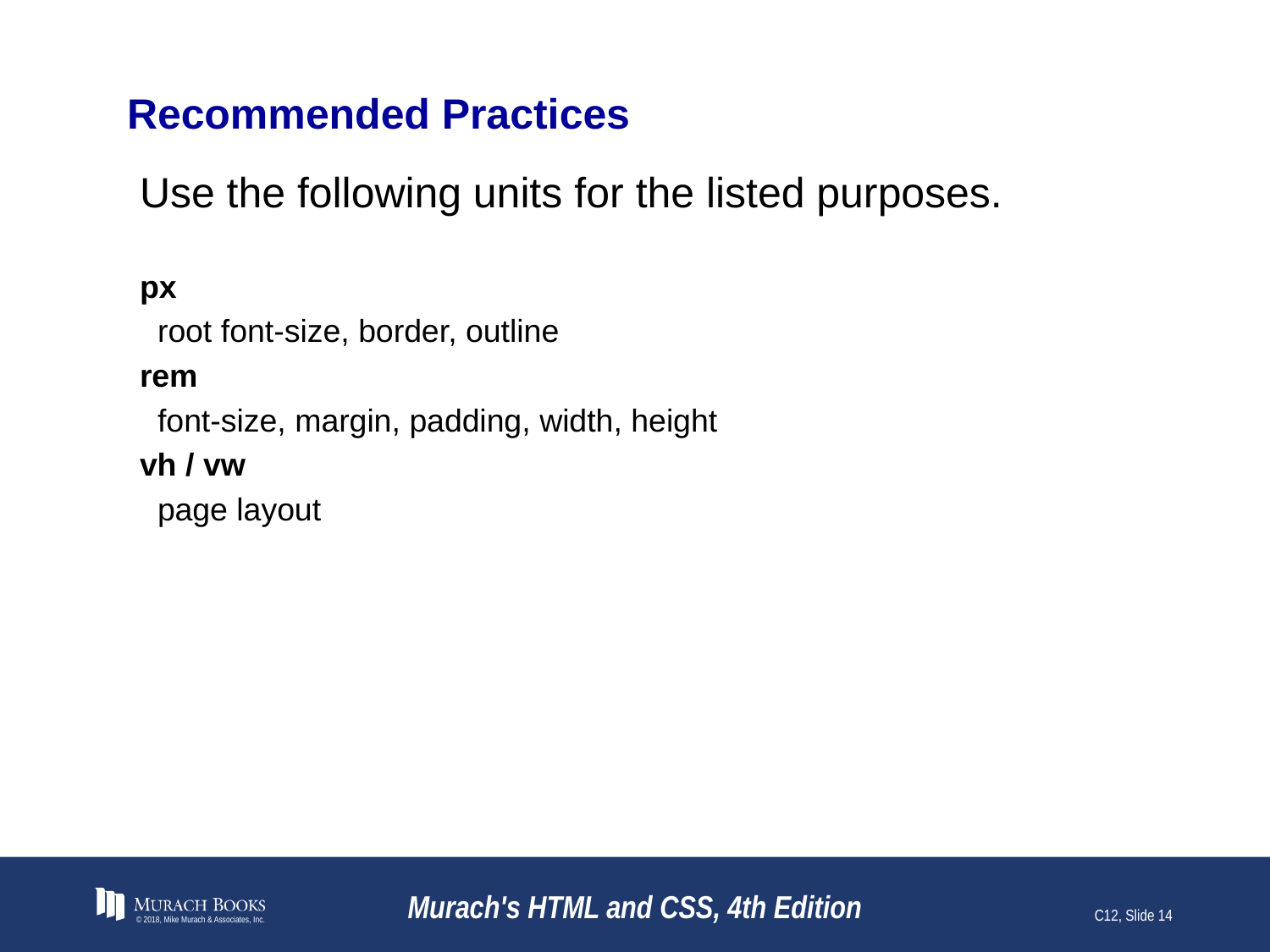

# Recommended Practices
Use the following units for the listed purposes.

px
  root font-size, border, outline
rem
  font-size, margin, padding, width, height
vh / vw
  page layout
© 2018, Mike Murach & Associates, Inc.
Murach's HTML and CSS, 4th Edition

C12, Slide 14